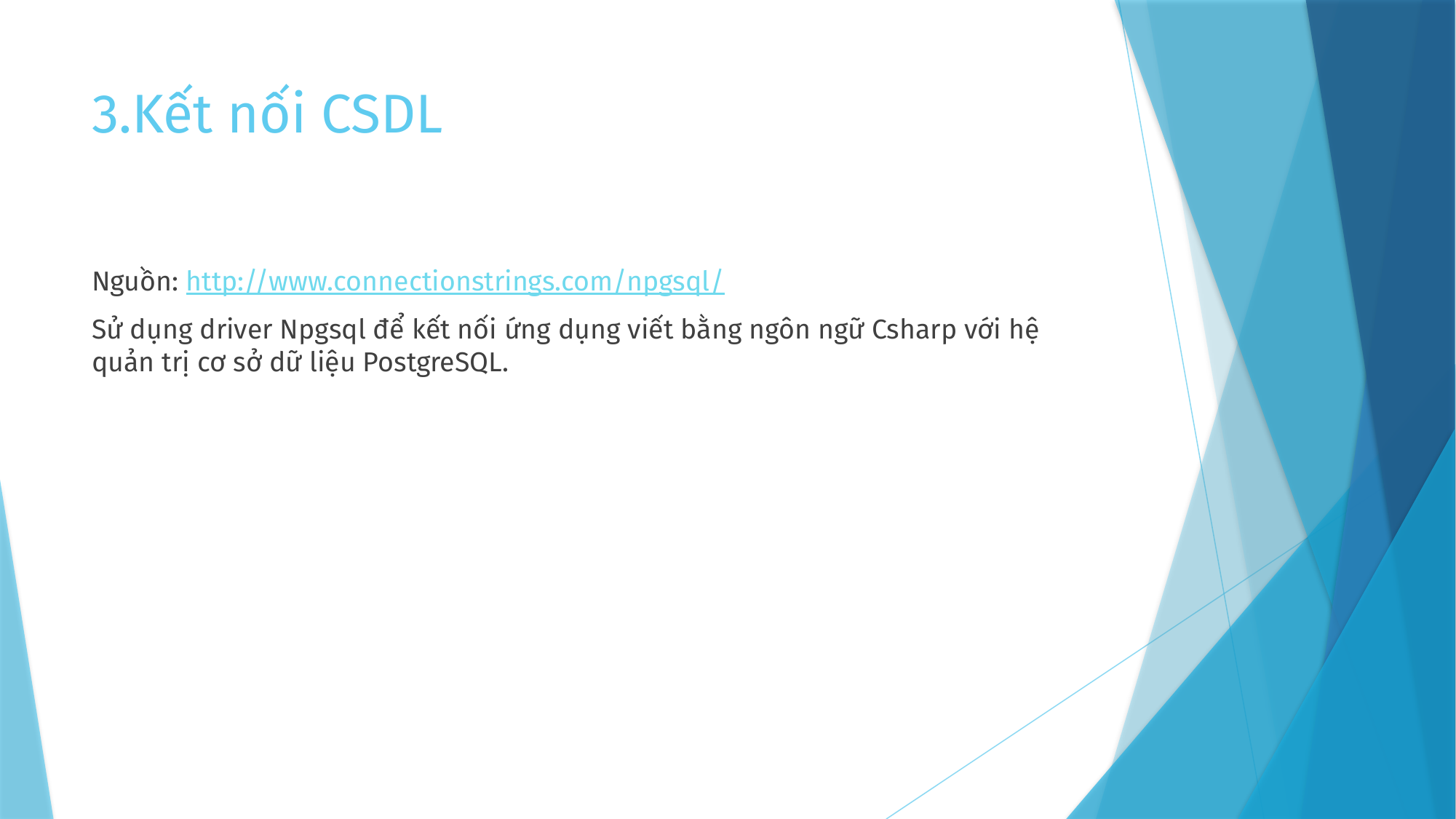

# 3.Kết nối CSDL
Nguồn: http://www.connectionstrings.com/npgsql/
Sử dụng driver Npgsql để kết nối ứng dụng viết bằng ngôn ngữ Csharp với hệ quản trị cơ sở dữ liệu PostgreSQL.